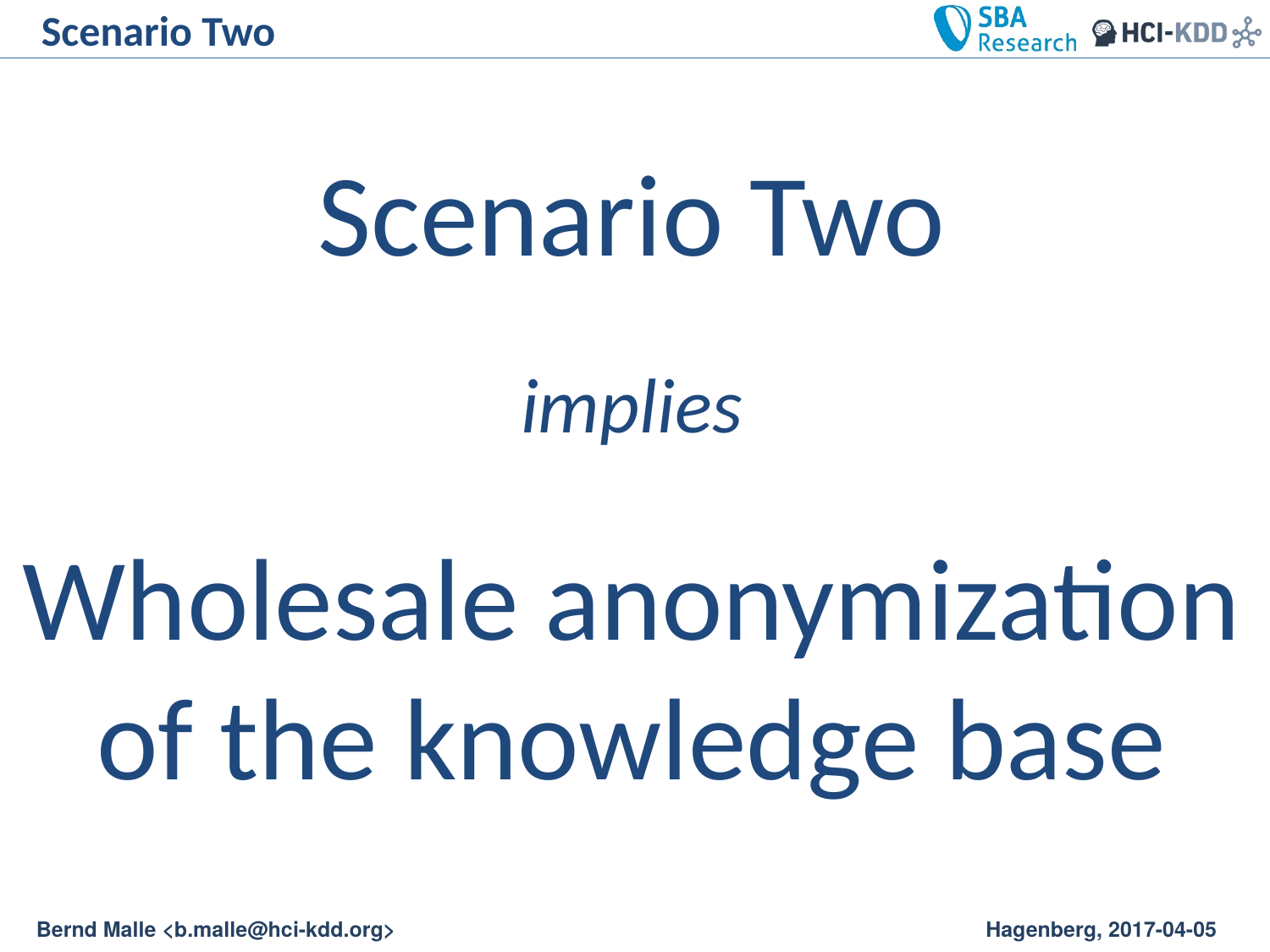

# Scenario Two
Scenario Two

implies

Wholesale anonymization of the knowledge base